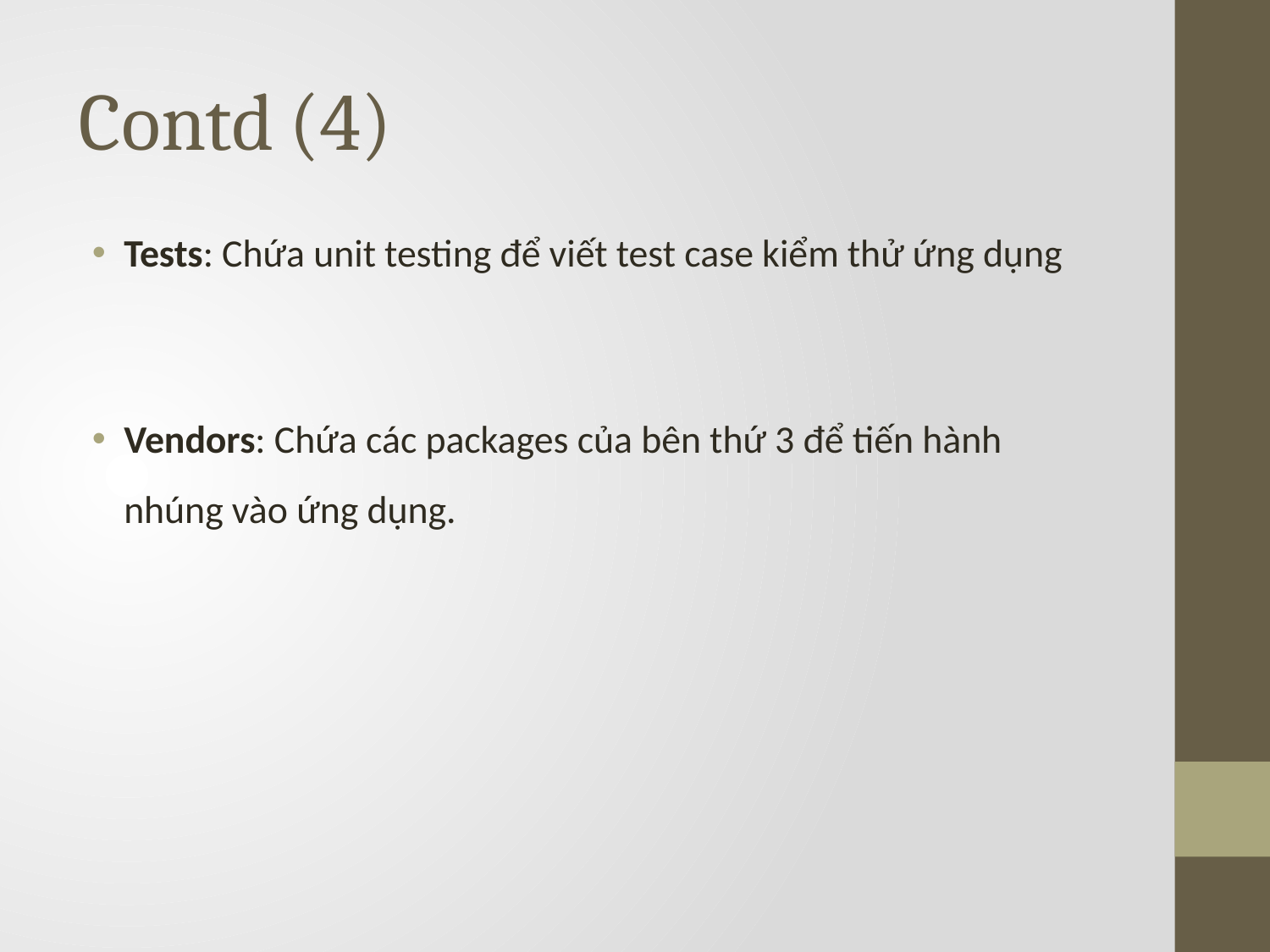

# Contd (4)
Tests: Chứa unit testing để viết test case kiểm thử ứng dụng

Vendors: Chứa các packages của bên thứ 3 để tiến hành nhúng vào ứng dụng.